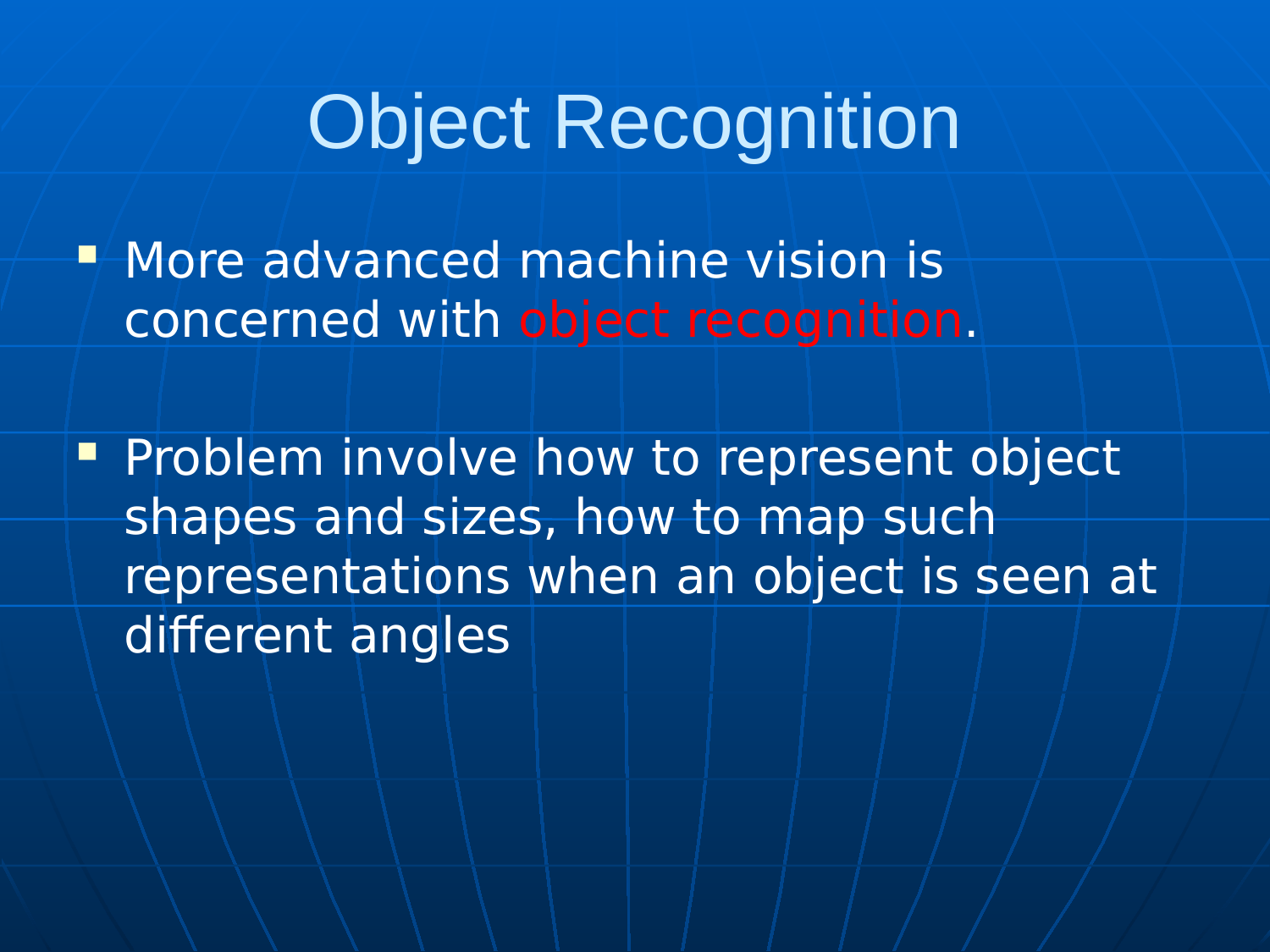

# Object Recognition
More advanced machine vision is concerned with object recognition.

Problem involve how to represent object shapes and sizes, how to map such representations when an object is seen at different angles